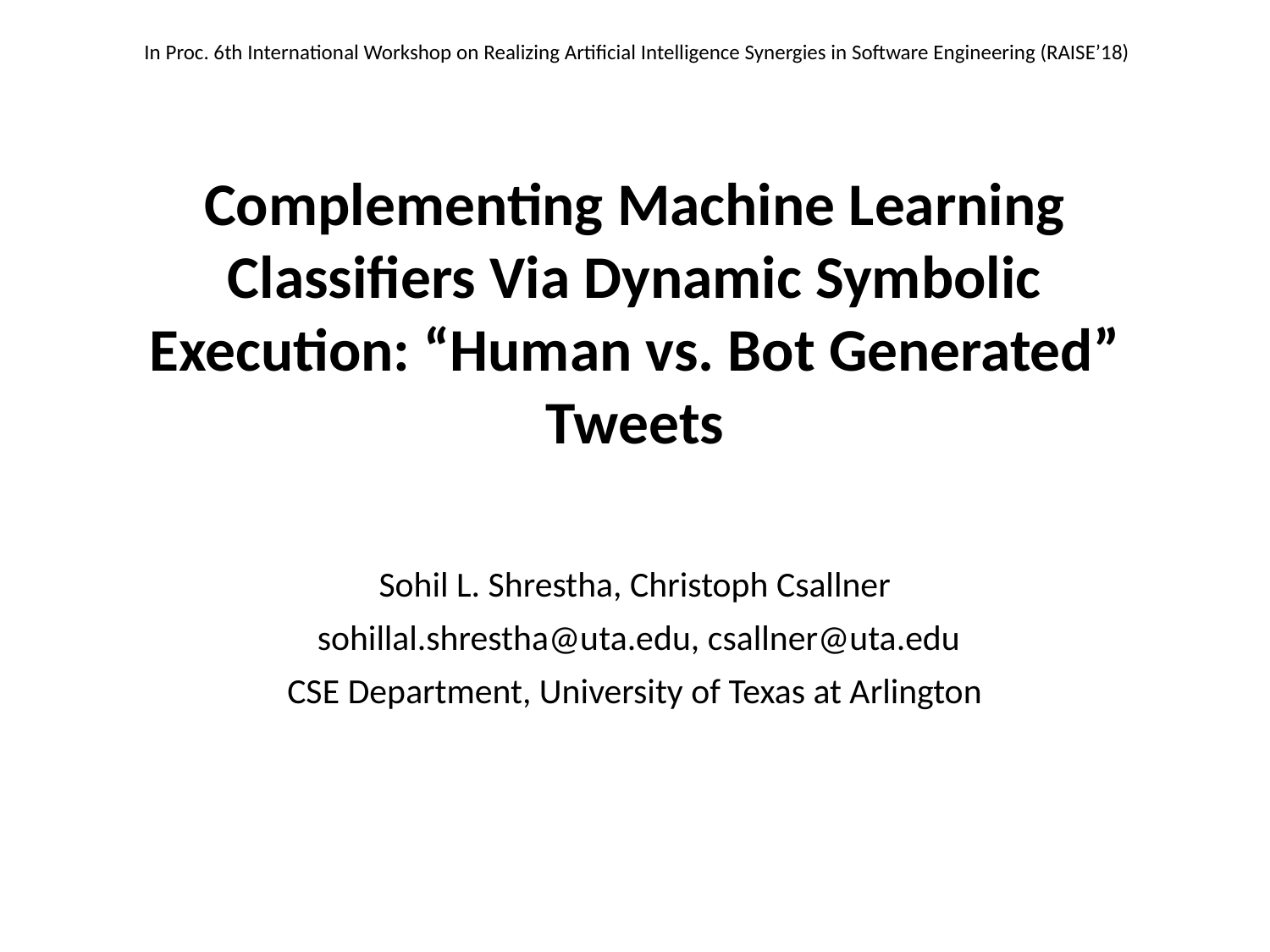

In Proc. 6th International Workshop on Realizing Artificial Intelligence Synergies in Software Engineering (RAISE’18)
# Complementing Machine Learning Classifiers Via Dynamic Symbolic Execution: “Human vs. Bot Generated” Tweets
Sohil L. Shrestha, Christoph Csallner
 sohillal.shrestha@uta.edu, csallner@uta.edu
CSE Department, University of Texas at Arlington